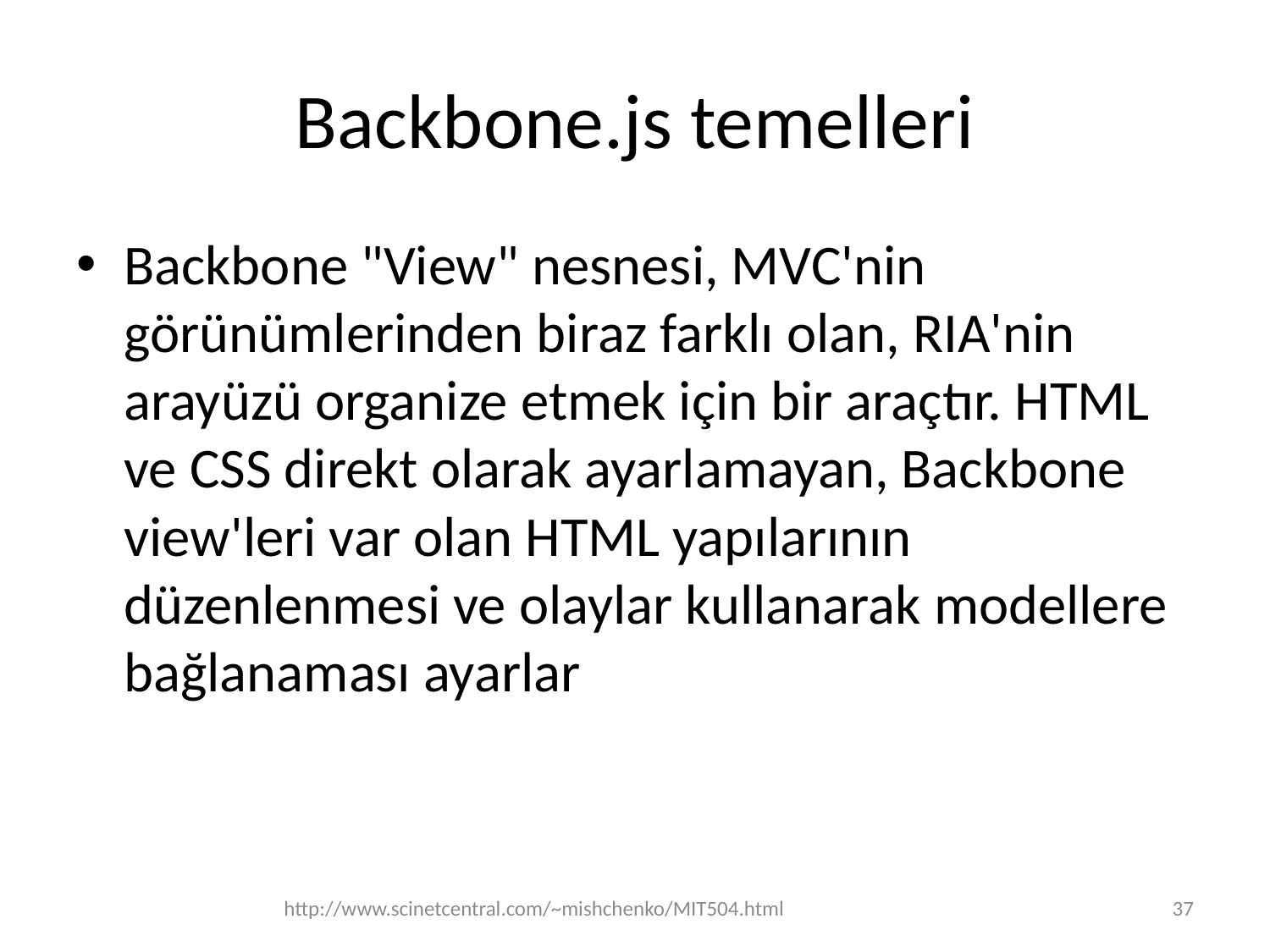

# Backbone.js temelleri
Backbone "View" nesnesi, MVC'nin görünümlerinden biraz farklı olan, RIA'nin arayüzü organize etmek için bir araçtır. HTML ve CSS direkt olarak ayarlamayan, Backbone view'leri var olan HTML yapılarının düzenlenmesi ve olaylar kullanarak modellere bağlanaması ayarlar
http://www.scinetcentral.com/~mishchenko/MIT504.html
37